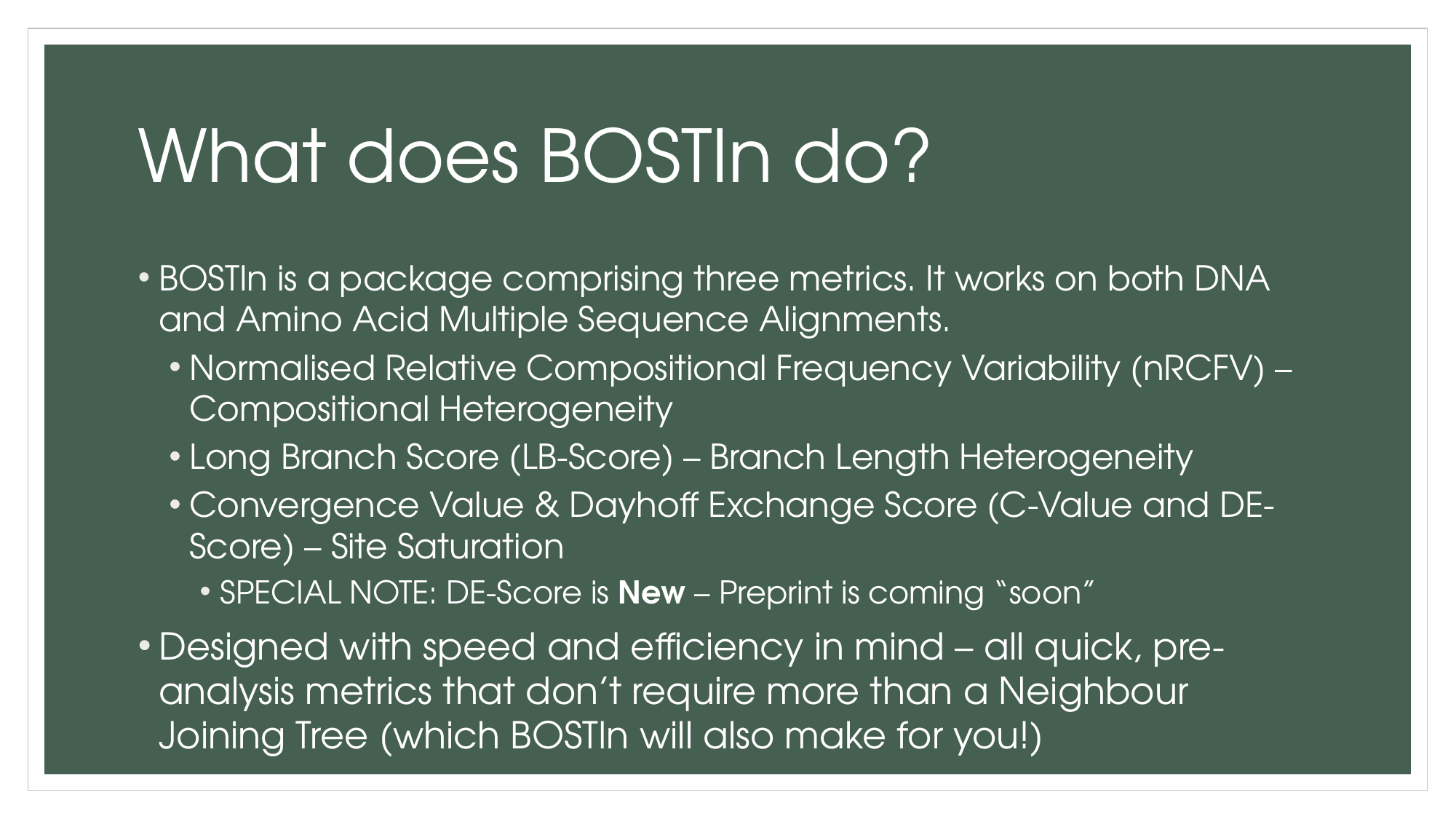

# What does BOSTIn do?
BOSTIn is a package comprising three metrics. It works on both DNA and Amino Acid Multiple Sequence Alignments.
Normalised Relative Compositional Frequency Variability (nRCFV) – Compositional Heterogeneity
Long Branch Score (LB-Score) – Branch Length Heterogeneity
Convergence Value & Dayhoff Exchange Score (C-Value and DE-Score) – Site Saturation
SPECIAL NOTE: DE-Score is New – Preprint is coming “soon”
Designed with speed and efficiency in mind – all quick, pre-analysis metrics that don’t require more than a Neighbour Joining Tree (which BOSTIn will also make for you!)